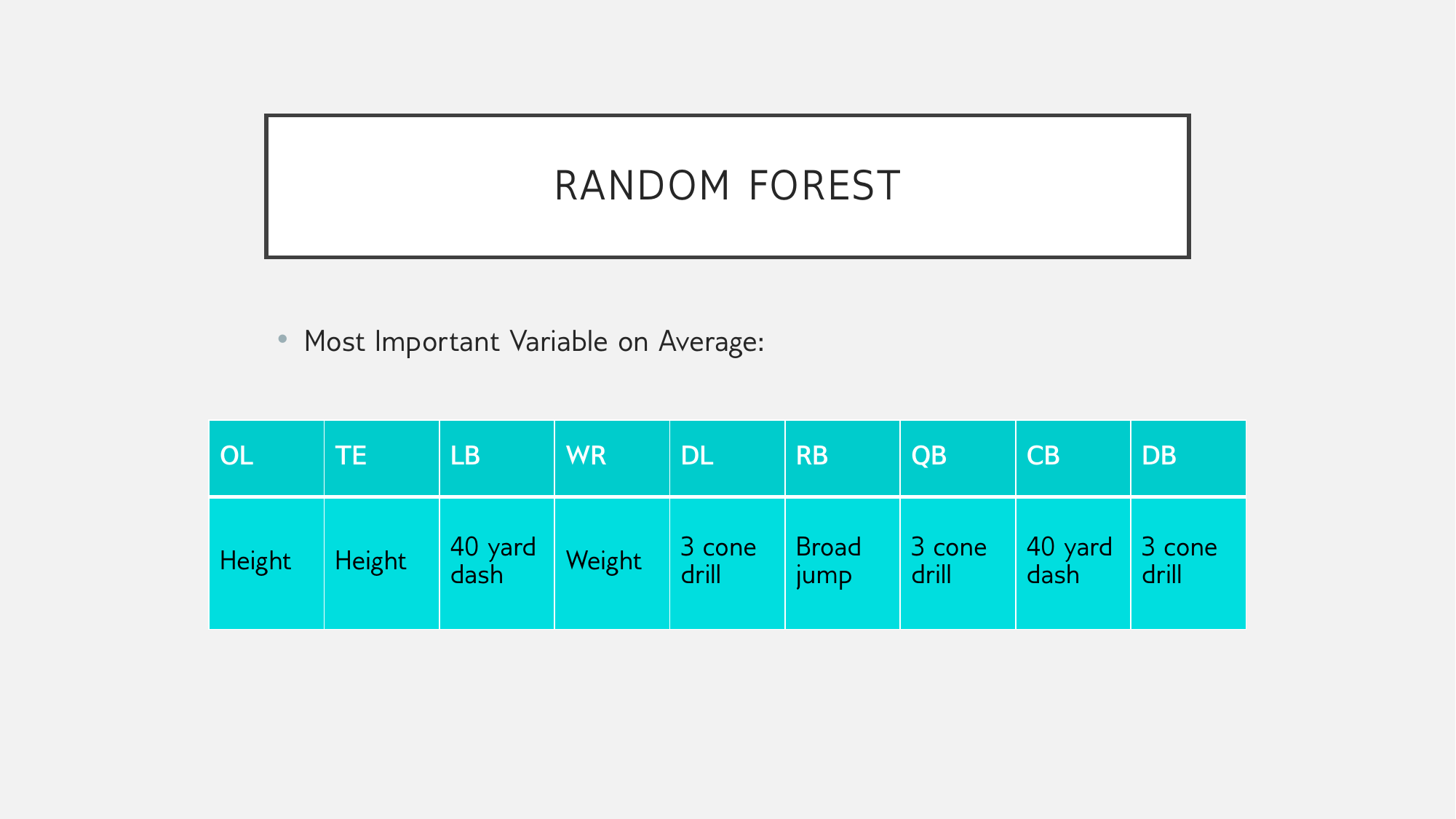

# Random forest
Most Important Variable on Average:
| OL | TE | LB | WR | DL | RB | QB | CB | DB |
| --- | --- | --- | --- | --- | --- | --- | --- | --- |
| Height | Height | 40 yard dash | Weight | 3 cone drill | Broad jump | 3 cone drill | 40 yard dash | 3 cone drill |